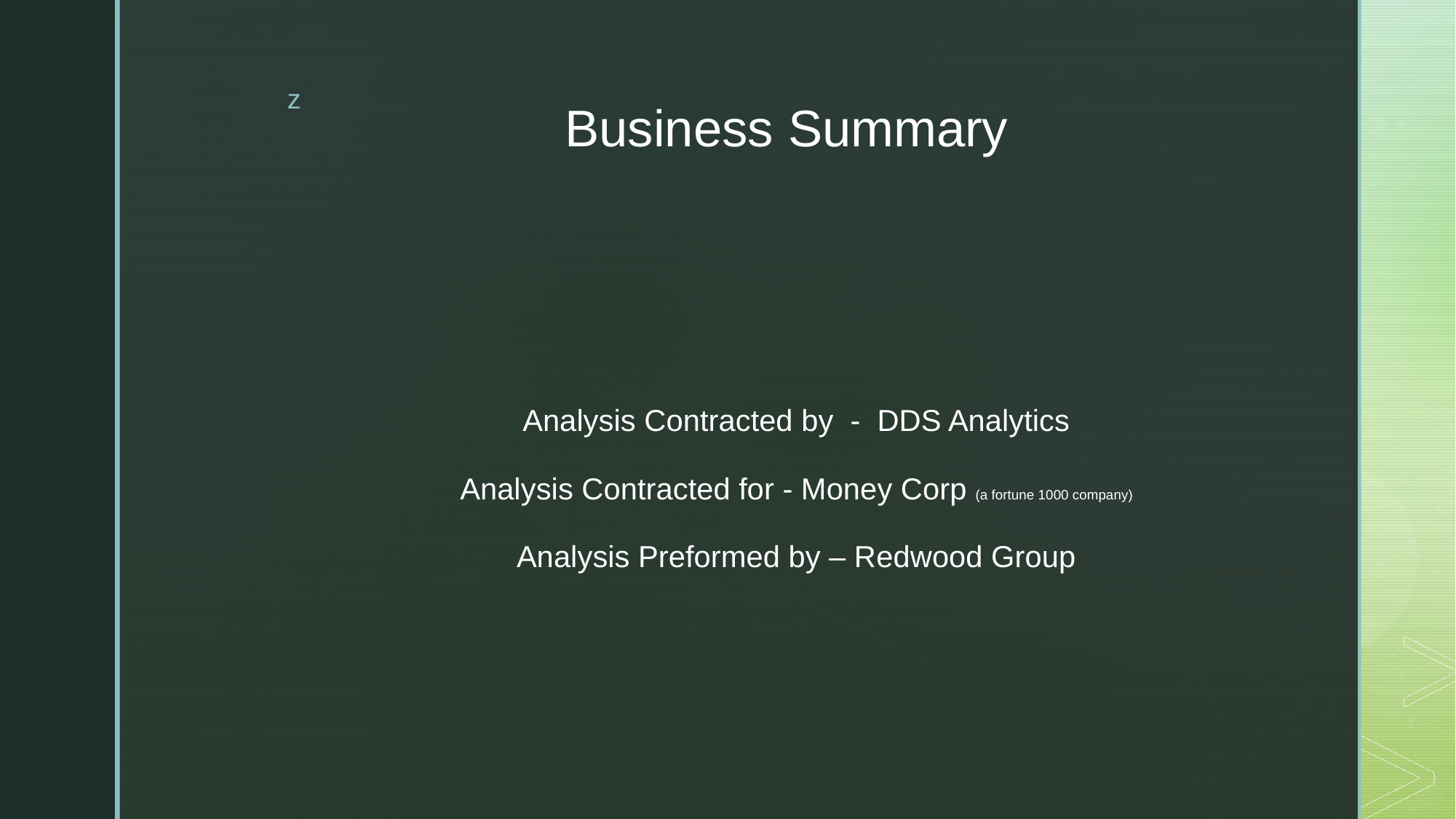

# Business Summary
Analysis Contracted by  -  DDS Analytics
Analysis Contracted for - Money Corp (a fortune 1000 company)
Analysis Preformed by – Redwood Group